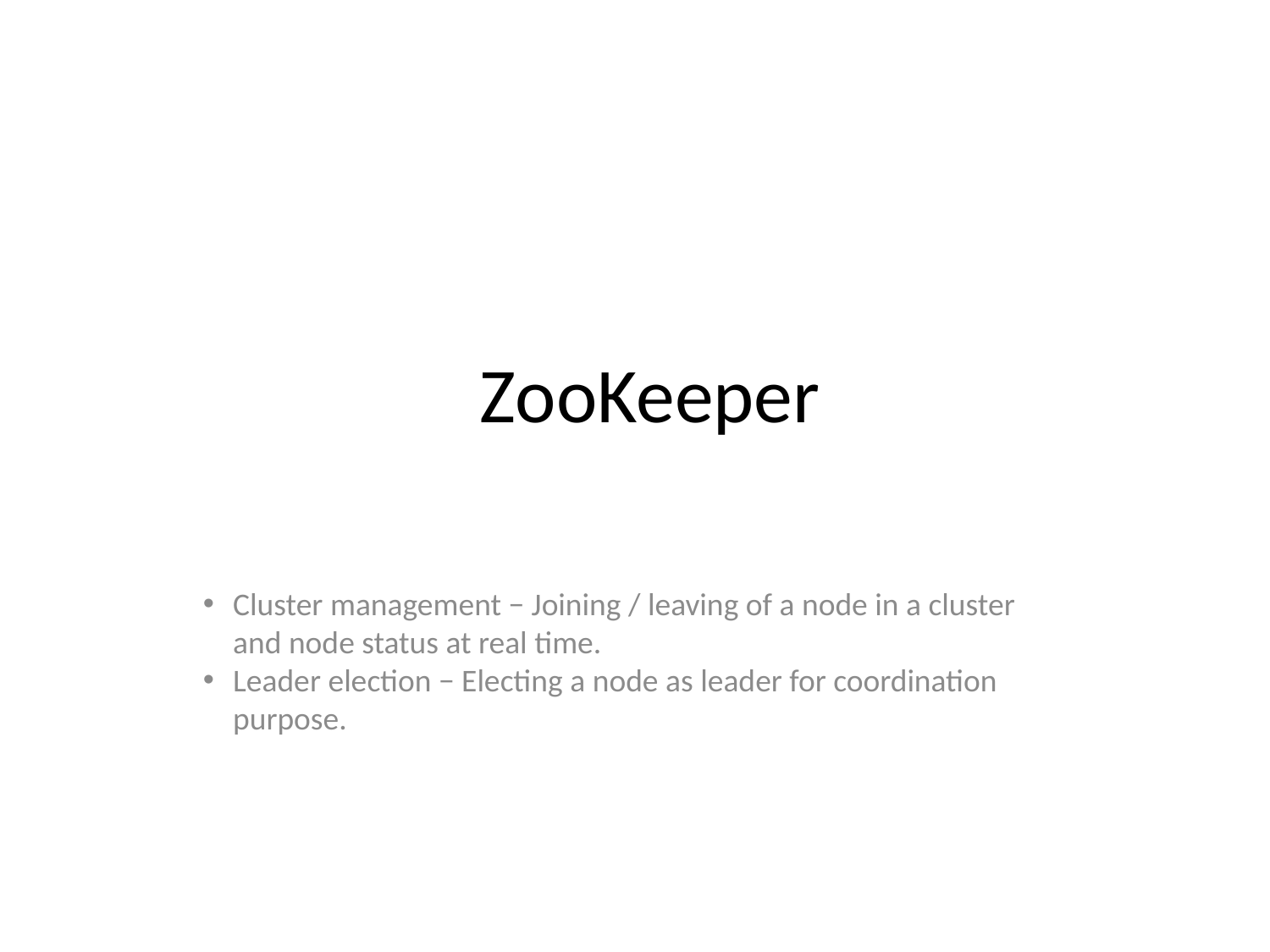

ZooKeeper

Cluster management − Joining / leaving of a node in a cluster and node status at real time.
Leader election − Electing a node as leader for coordination purpose.